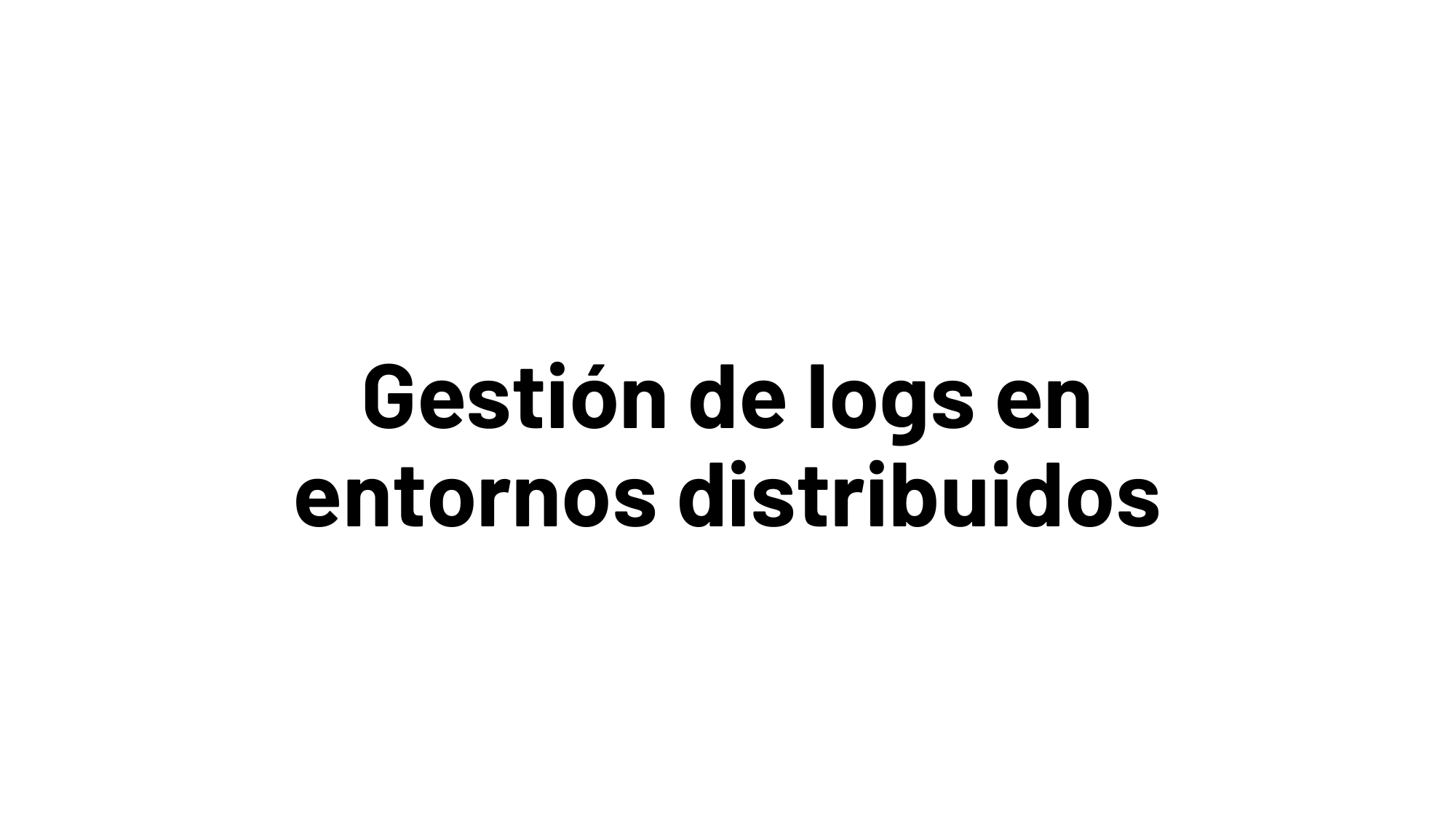

# Gestión de logs en entornos distribuidos